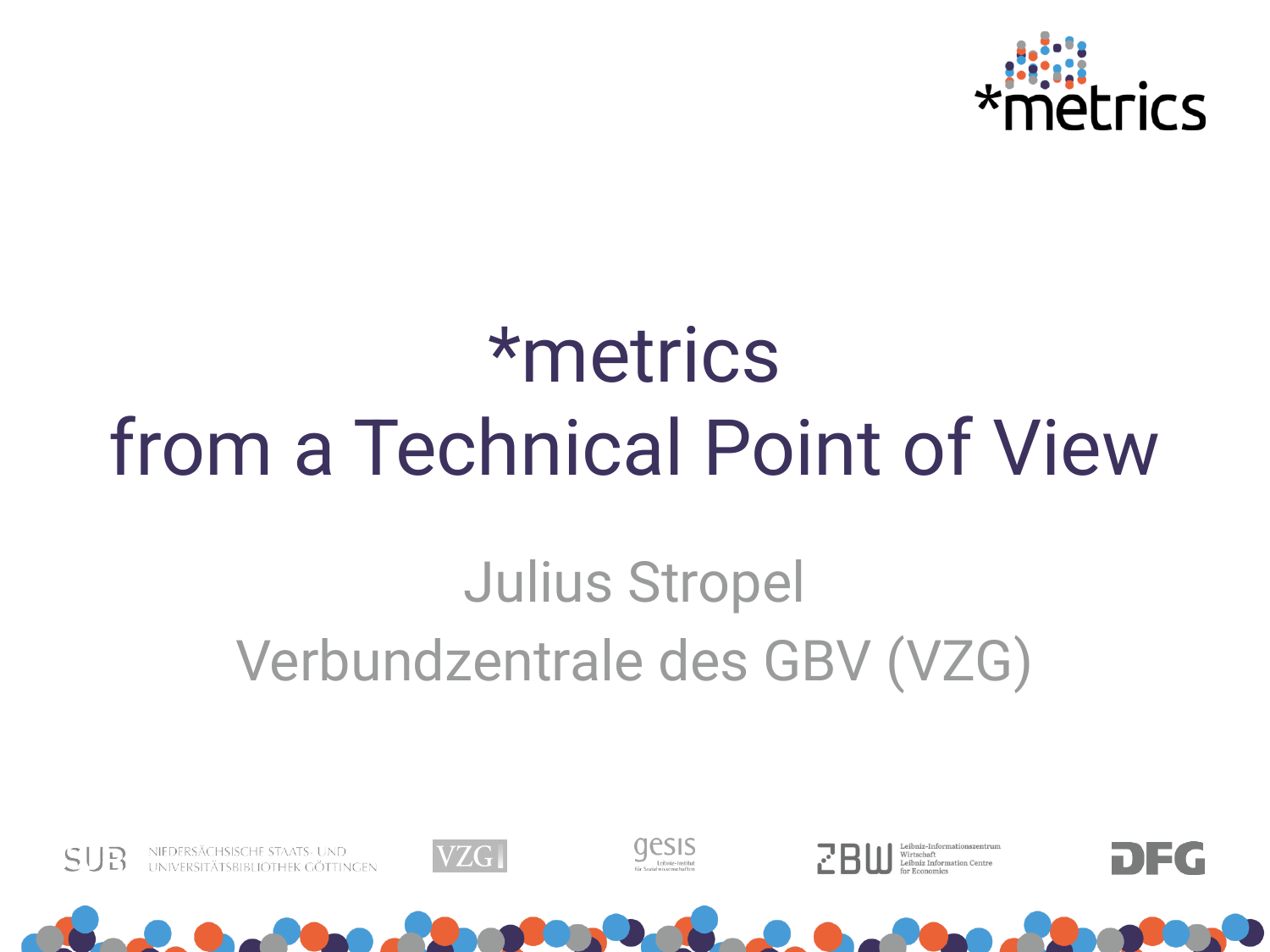

# *metrics from a Technical Point of View
Julius Stropel
Verbundzentrale des GBV (VZG)